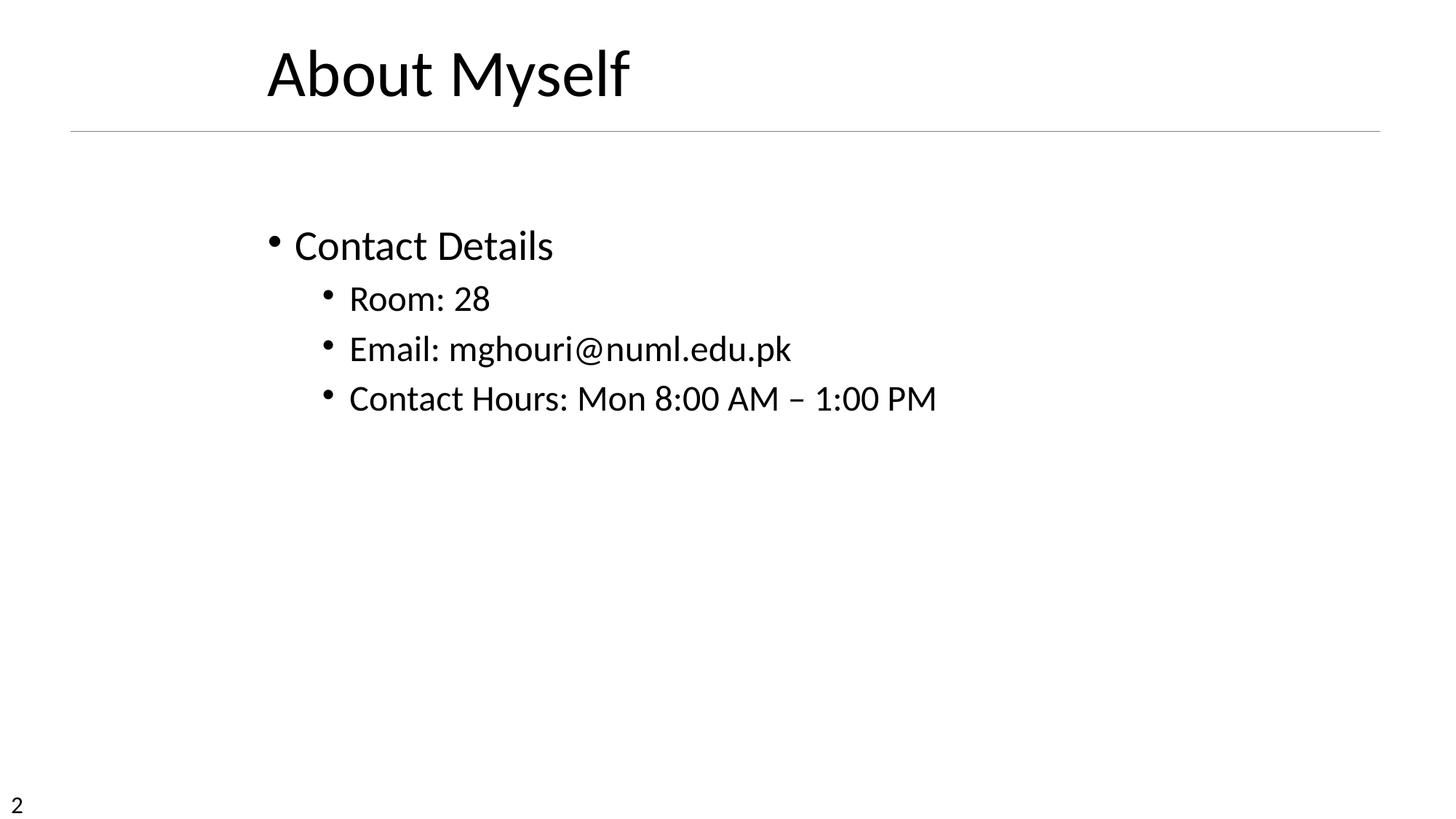

About Myself

Contact Details
Room: 28
Email: mghouri@numl.edu.pk
Contact Hours: Mon 8:00 AM – 1:00 PM